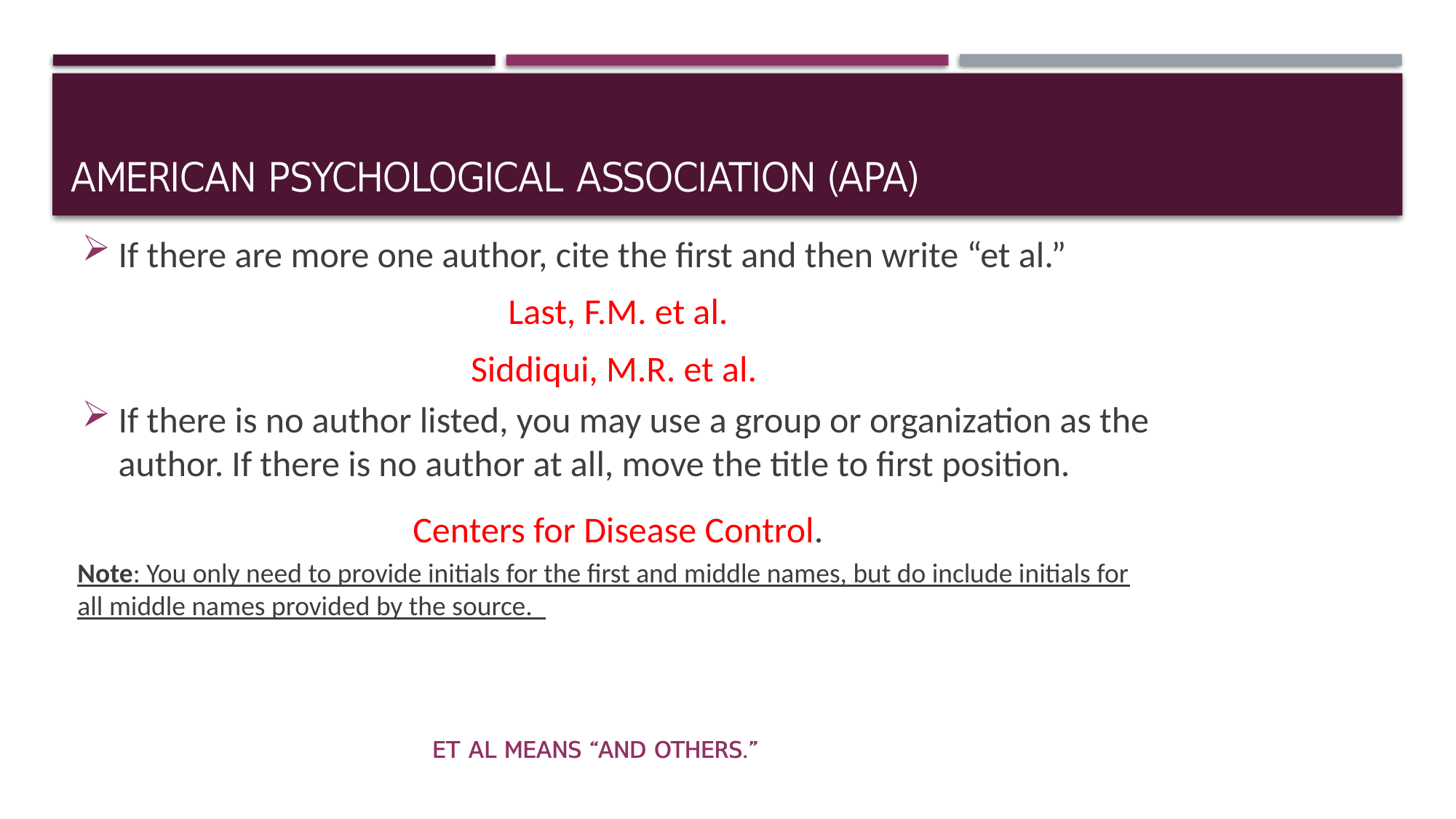

# American Psychological Association (APA)
If there are more one author, cite the first and then write “et al.”
Last, F.M. et al.
Siddiqui, M.R. et al.
If there is no author listed, you may use a group or organization as the author. If there is no author at all, move the title to first position.
Centers for Disease Control.
Note: You only need to provide initials for the first and middle names, but do include initials for all middle names provided by the source.

et al means “and others.”